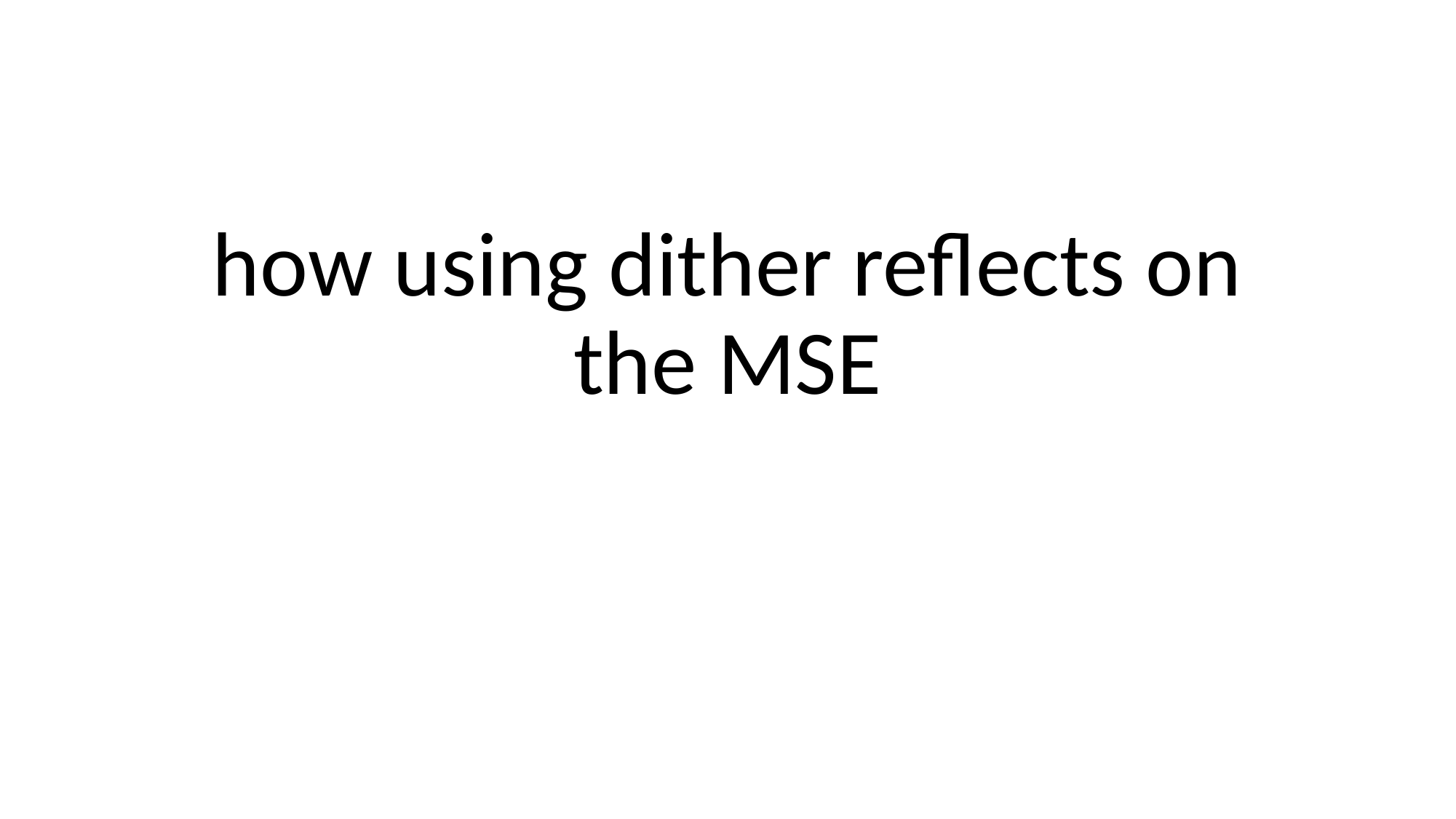

# how using dither reflects on the MSE